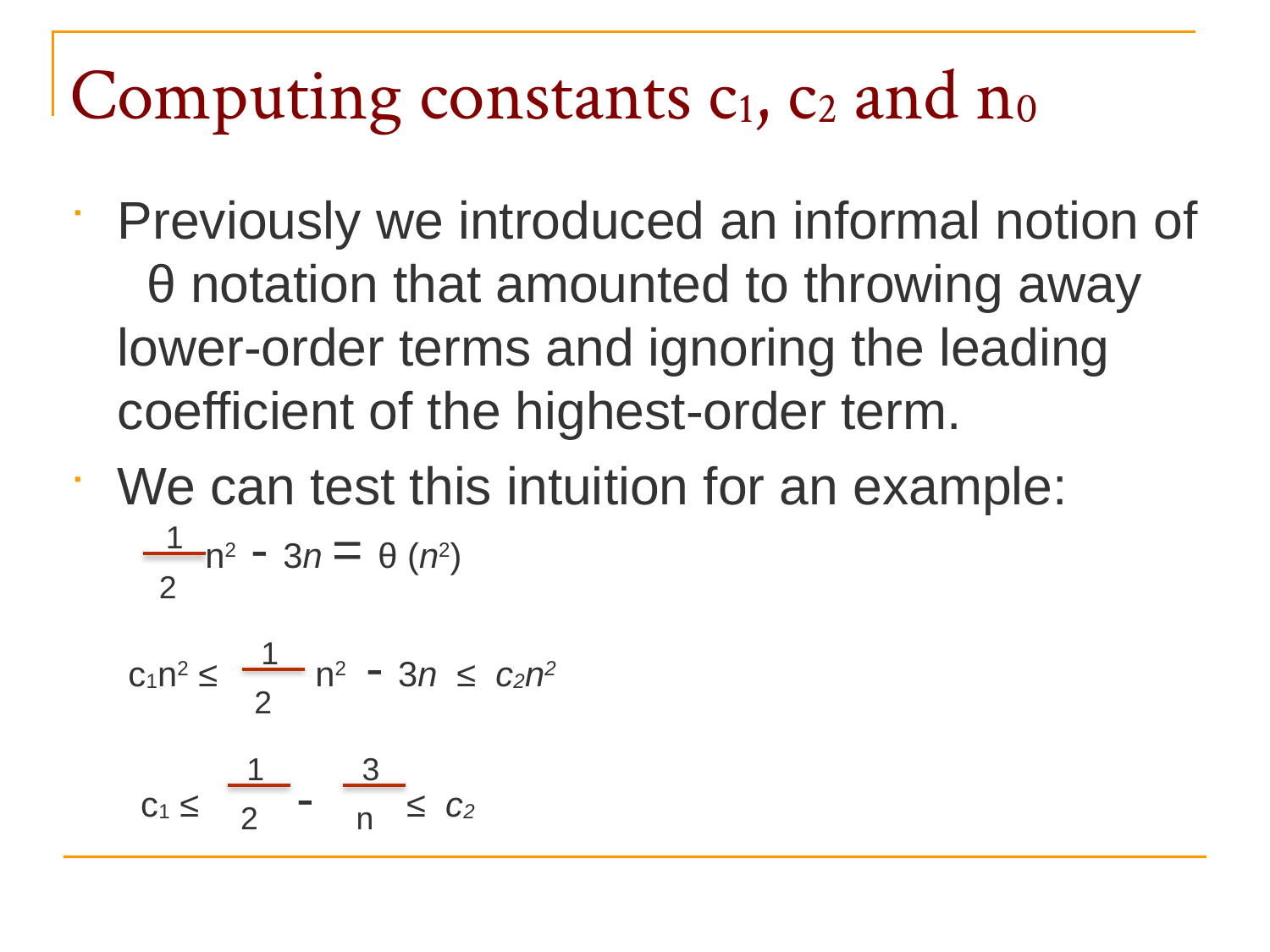

# Computing constants c1, c2 and n0
Previously we introduced an informal notion of   θ notation that amounted to throwing away lower-order terms and ignoring the leading coefficient of the highest-order term.
We can test this intuition for an example:
      n2 - 3n = θ (n2)
      c1n2 ≤          n2  - 3n  ≤  c2n2

           c1 ≤          -         ≤  c2
1

2
1

2
1

2
3

n